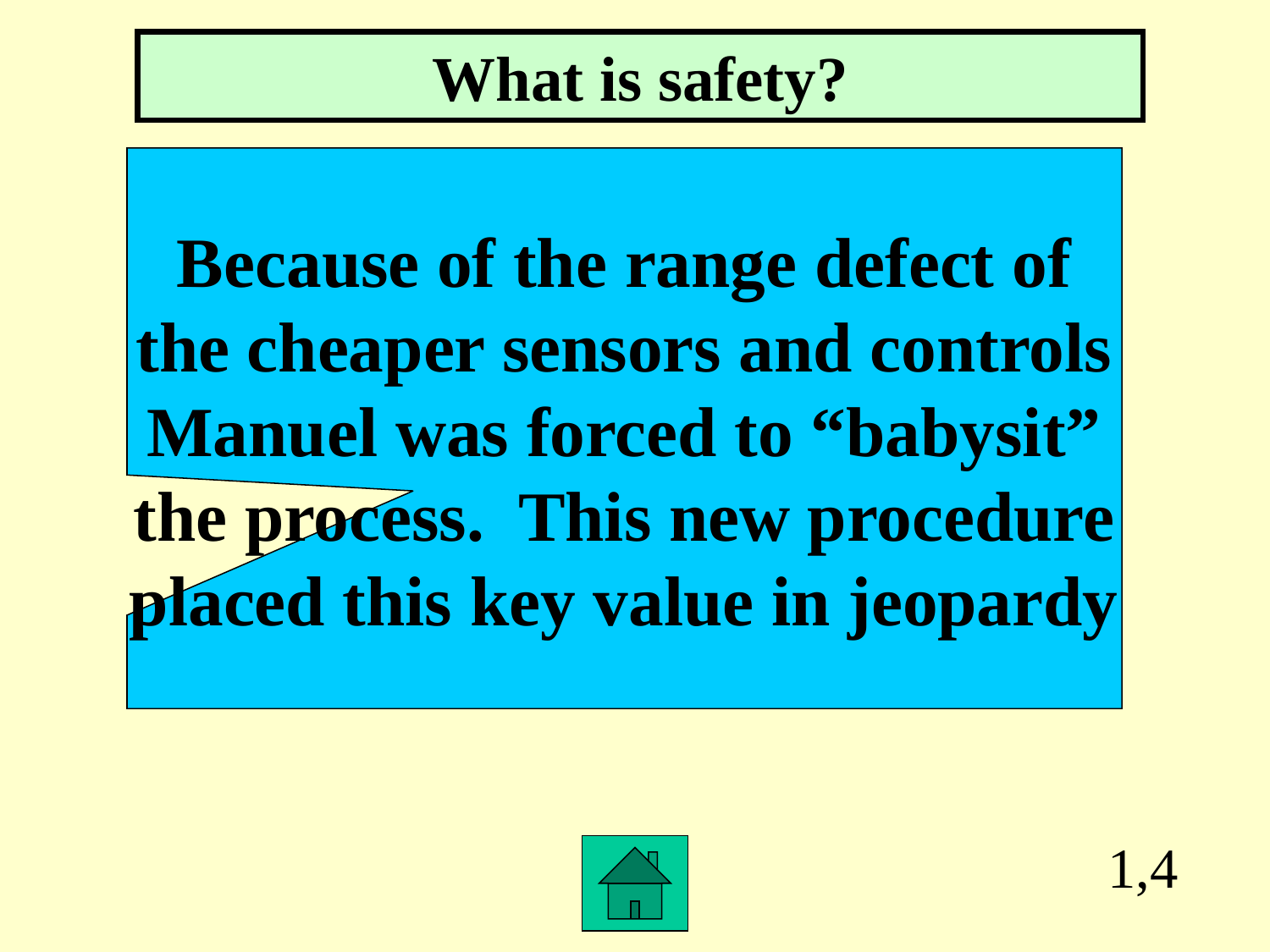

What is safety?
Because of the range defect of
the cheaper sensors and controls
Manuel was forced to “babysit”
the process.  This new procedure
placed this key value in jeopardy
1,4